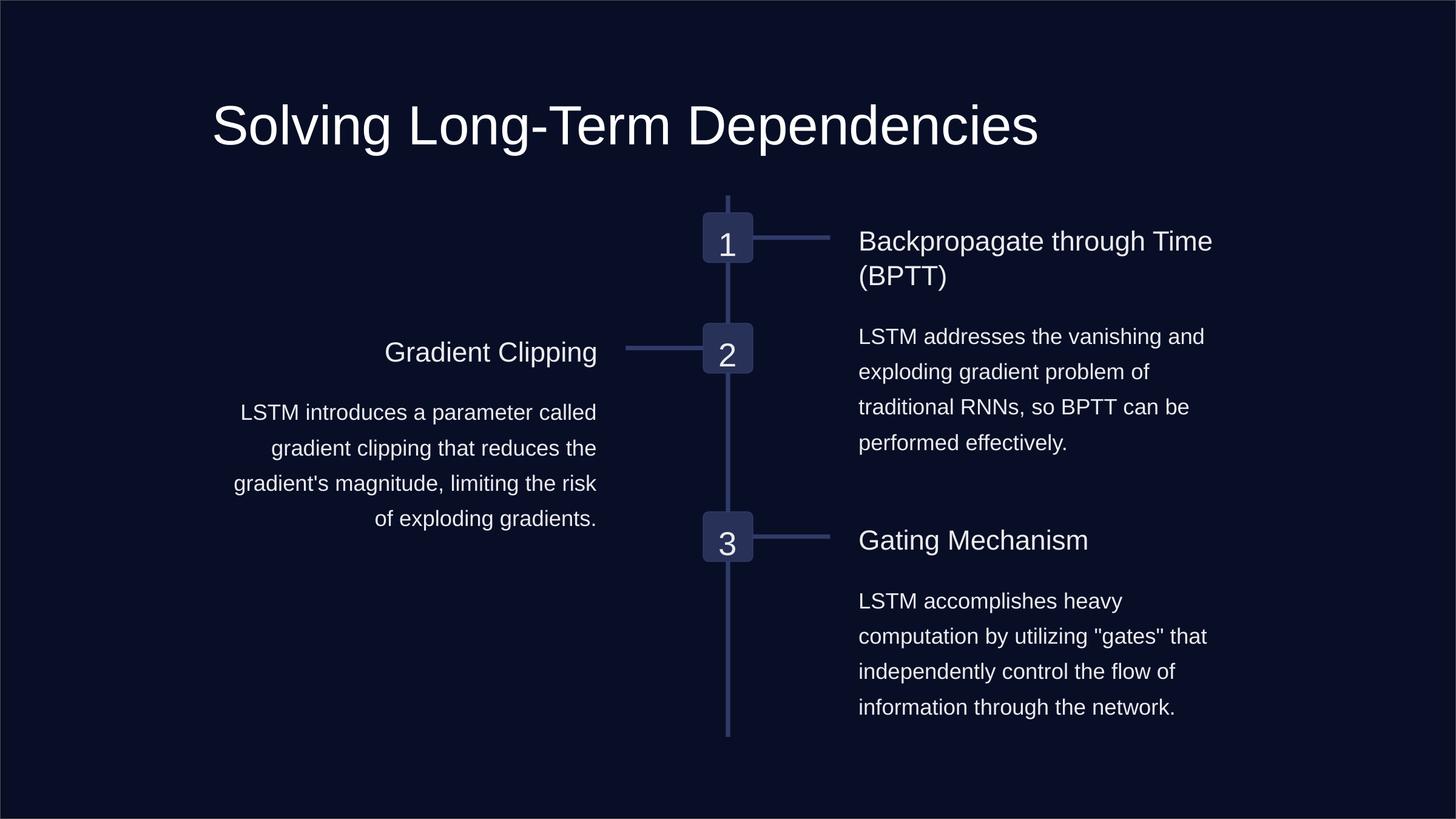

Solving Long-Term Dependencies

1
Backpropagate through Time (BPTT)

LSTM addresses the vanishing and exploding gradient problem of traditional RNNs, so BPTT can be performed effectively.

2
Gradient Clipping

LSTM introduces a parameter called gradient clipping that reduces the gradient's magnitude, limiting the risk of exploding gradients.

3
Gating Mechanism

LSTM accomplishes heavy computation by utilizing "gates" that independently control the flow of information through the network.